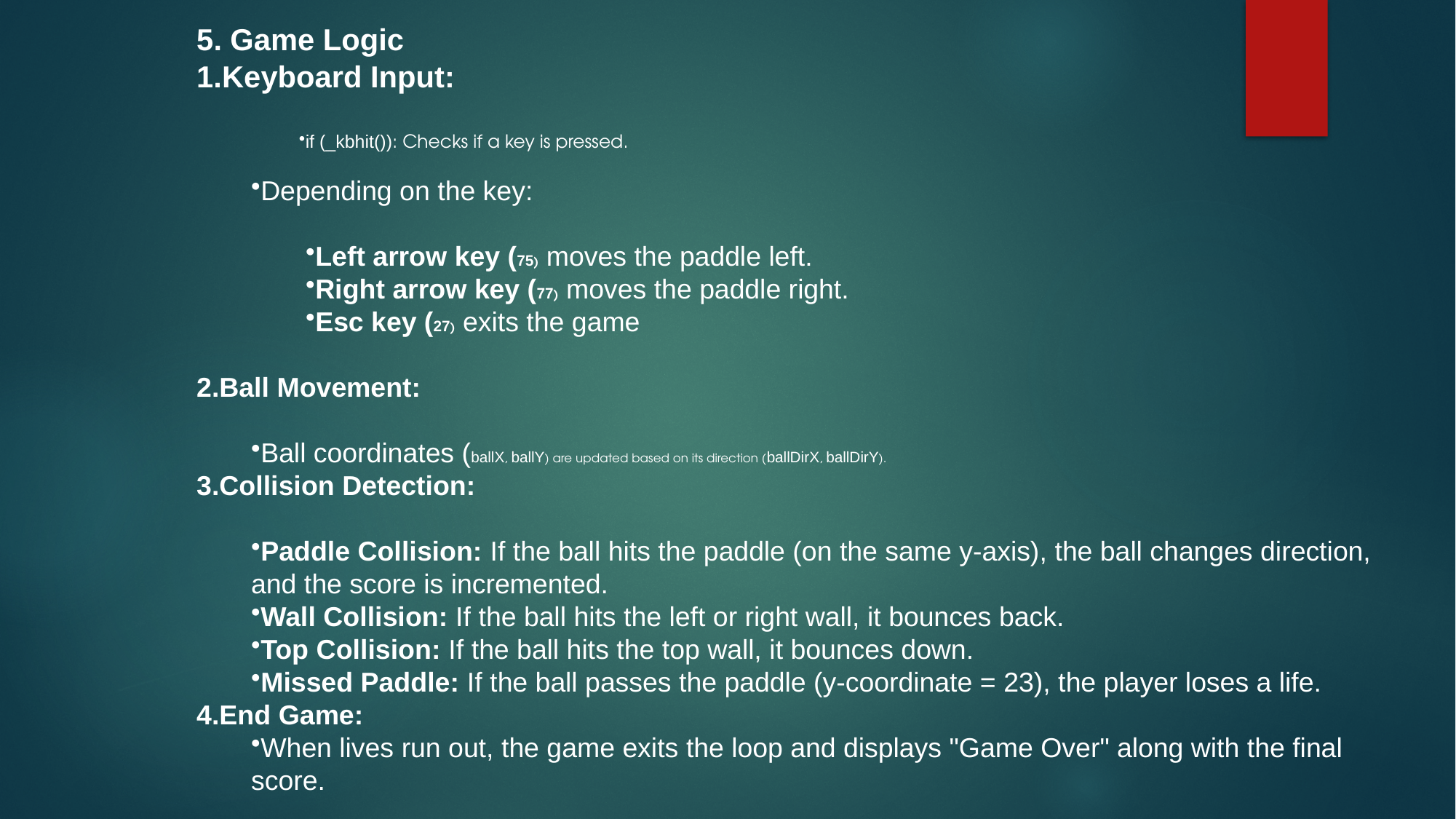

5. Game Logic
Keyboard Input:

if (_kbhit()): Checks if a key is pressed.

Depending on the key:

Left arrow key (75) moves the paddle left.
Right arrow key (77) moves the paddle right.
Esc key (27) exits the game

Ball Movement:

Ball coordinates (ballX, ballY) are updated based on its direction (ballDirX, ballDirY).
Collision Detection:

Paddle Collision: If the ball hits the paddle (on the same y-axis), the ball changes direction, and the score is incremented.
Wall Collision: If the ball hits the left or right wall, it bounces back.
Top Collision: If the ball hits the top wall, it bounces down.
Missed Paddle: If the ball passes the paddle (y-coordinate = 23), the player loses a life.
End Game:
When lives run out, the game exits the loop and displays "Game Over" along with the final score.